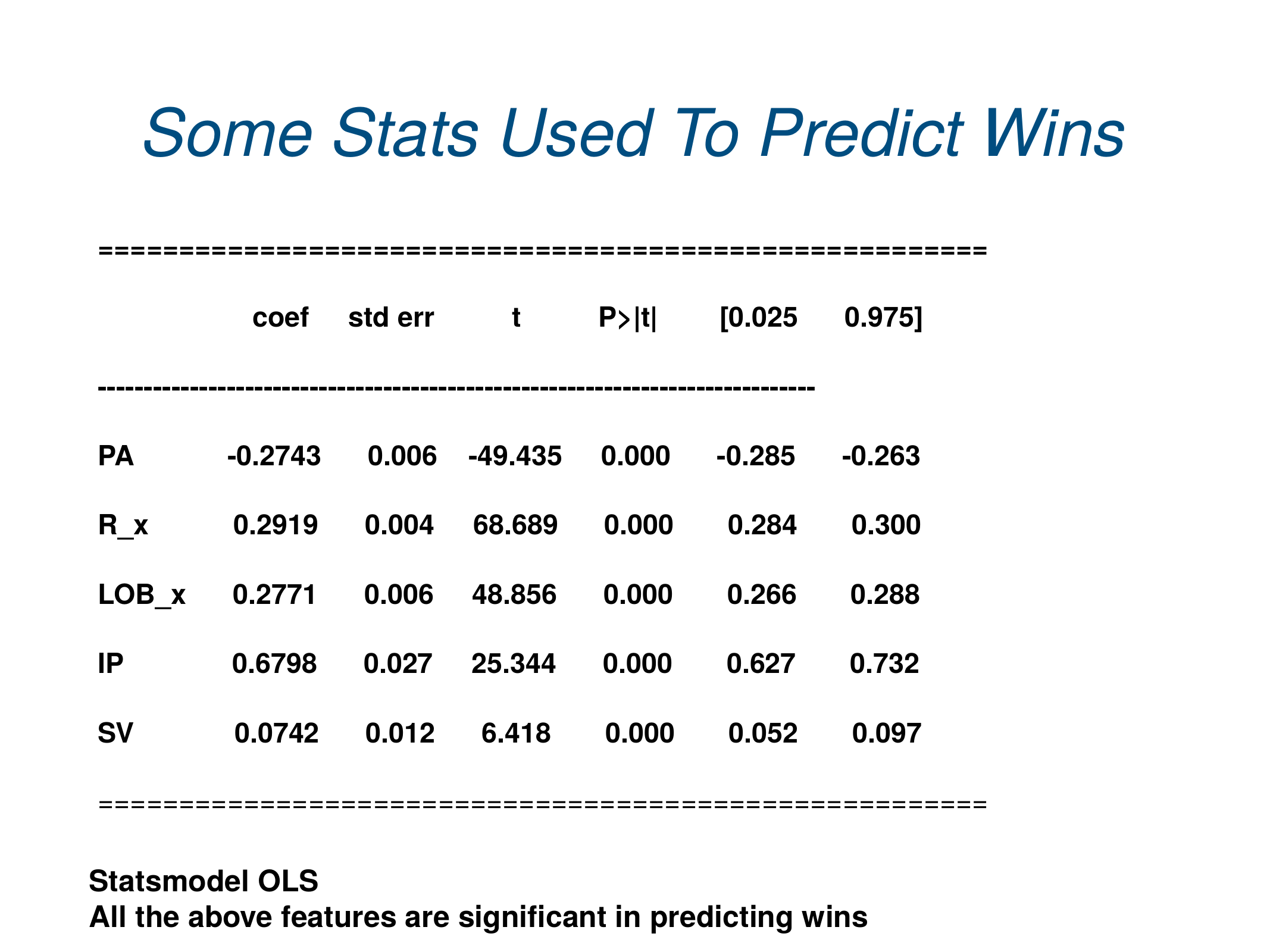

# Some Stats Used To Predict Wins
=======================================================
                    coef     std err          t          P>|t|        [0.025      0.975]
------------------------------------------------------------------------------
PA            -0.2743      0.006    -49.435     0.000      -0.285      -0.263
R_x           0.2919      0.004     68.689      0.000       0.284       0.300
LOB_x      0.2771      0.006     48.856      0.000       0.266       0.288
IP              0.6798      0.027     25.344      0.000       0.627       0.732
SV             0.0742      0.012      6.418       0.000       0.052       0.097
=======================================================
Statsmodel OLS
All the above features are significant in predicting wins